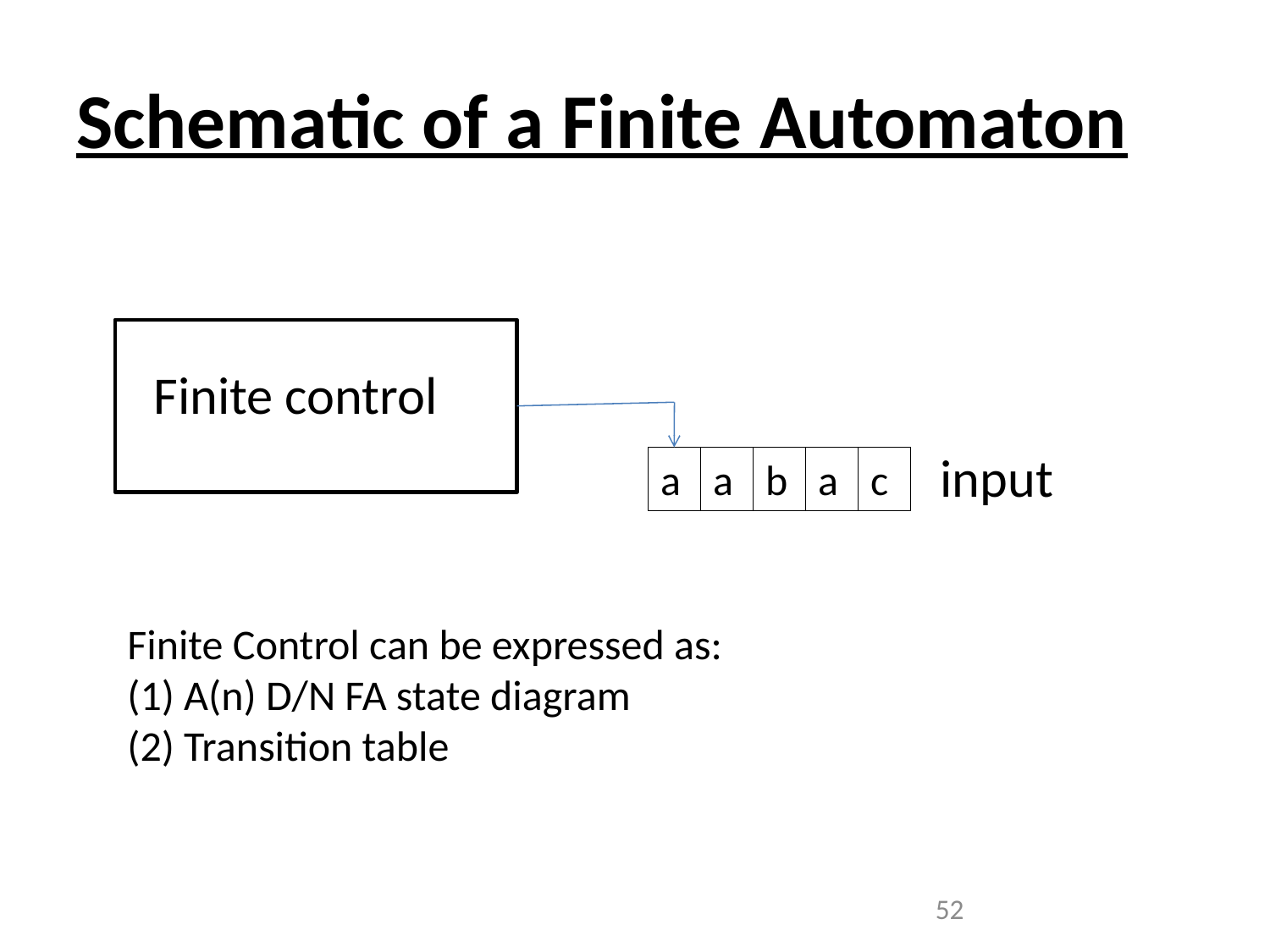

# Schematic of a Finite Automaton

a
a
b
a
c
input
Finite control
Finite Control can be expressed as:
(1) A(n) D/N FA state diagram
(2) Transition table

  52